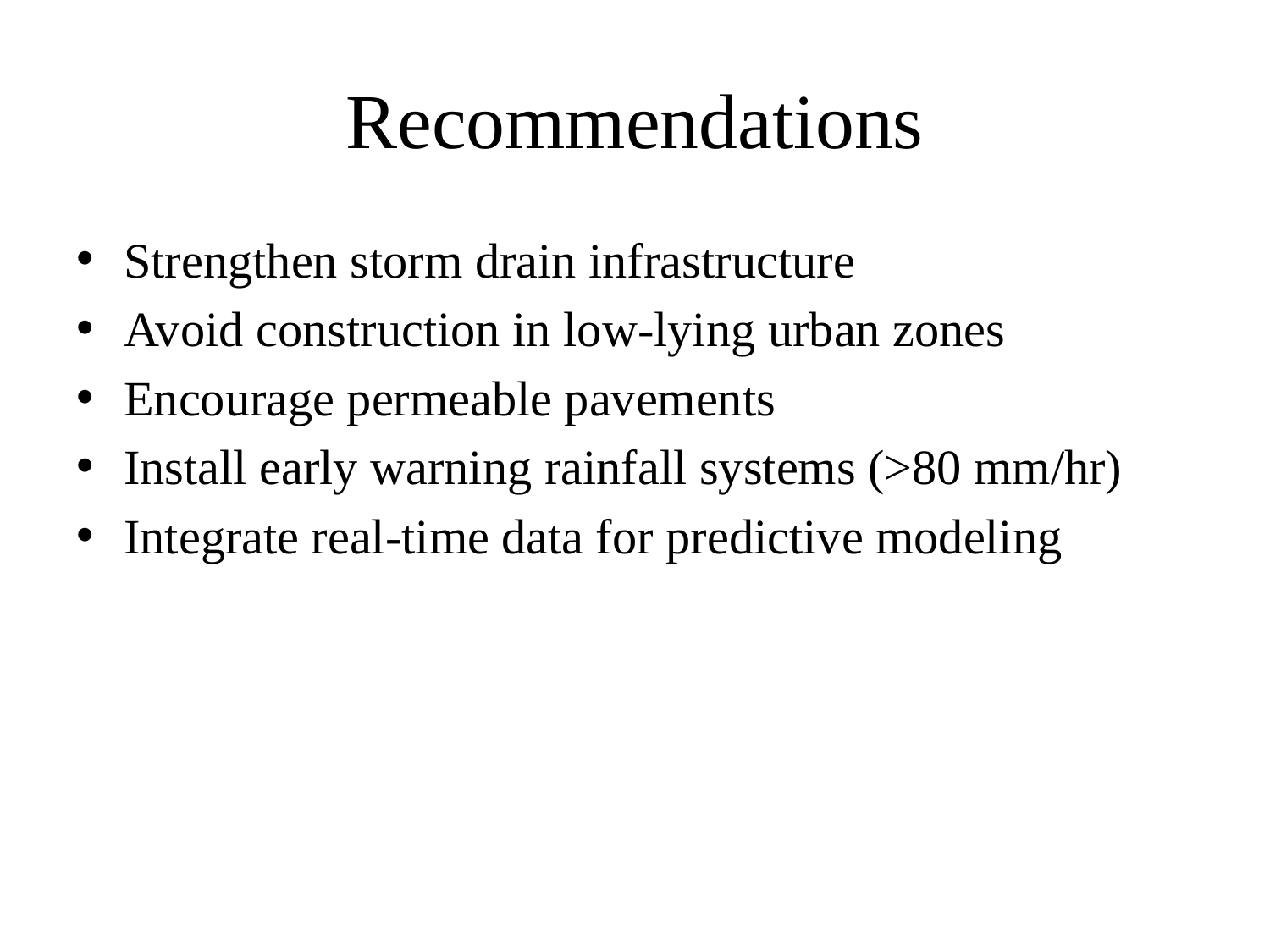

# Recommendations
Strengthen storm drain infrastructure
Avoid construction in low-lying urban zones
Encourage permeable pavements
Install early warning rainfall systems (>80 mm/hr)
Integrate real-time data for predictive modeling